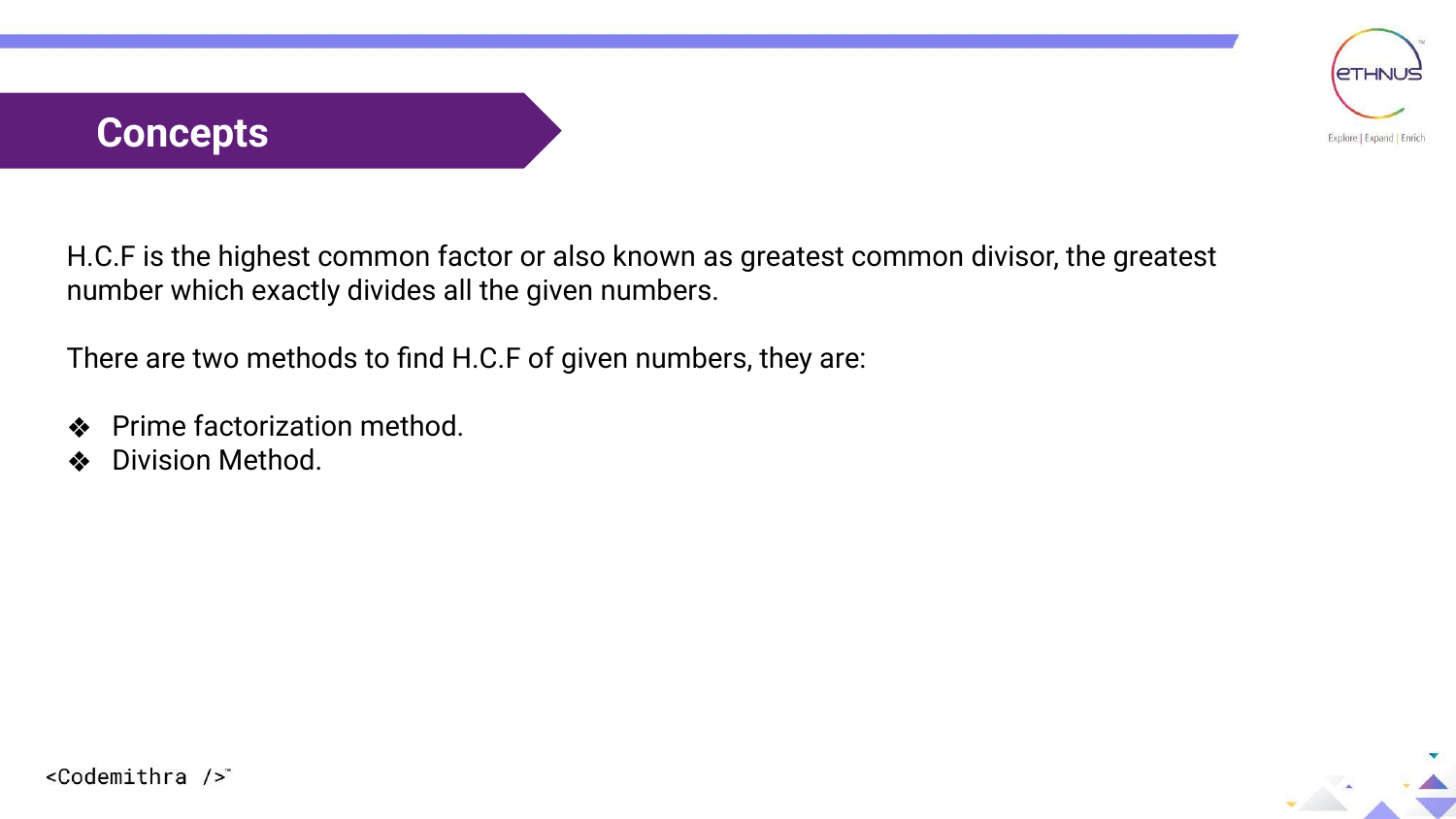

Concepts
H.C.F is the highest common factor or also known as greatest common divisor, the greatest number which exactly divides all the given numbers.

There are two methods to find H.C.F of given numbers, they are:

Prime factorization method.
Division Method.